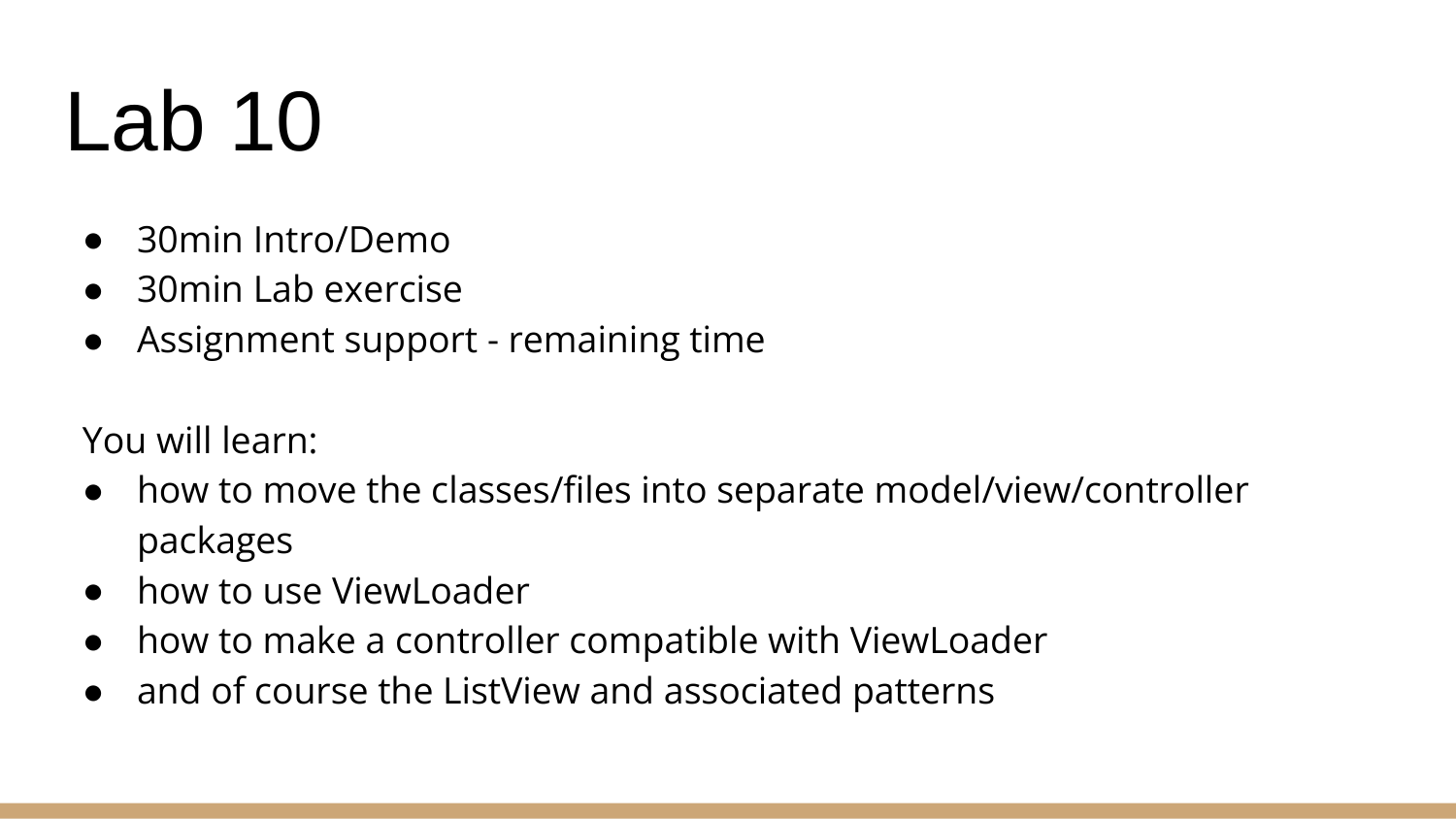

# Lab 10
30min Intro/Demo
30min Lab exercise
Assignment support - remaining time

You will learn:
how to move the classes/files into separate model/view/controller packages
how to use ViewLoader
how to make a controller compatible with ViewLoader
and of course the ListView and associated patterns